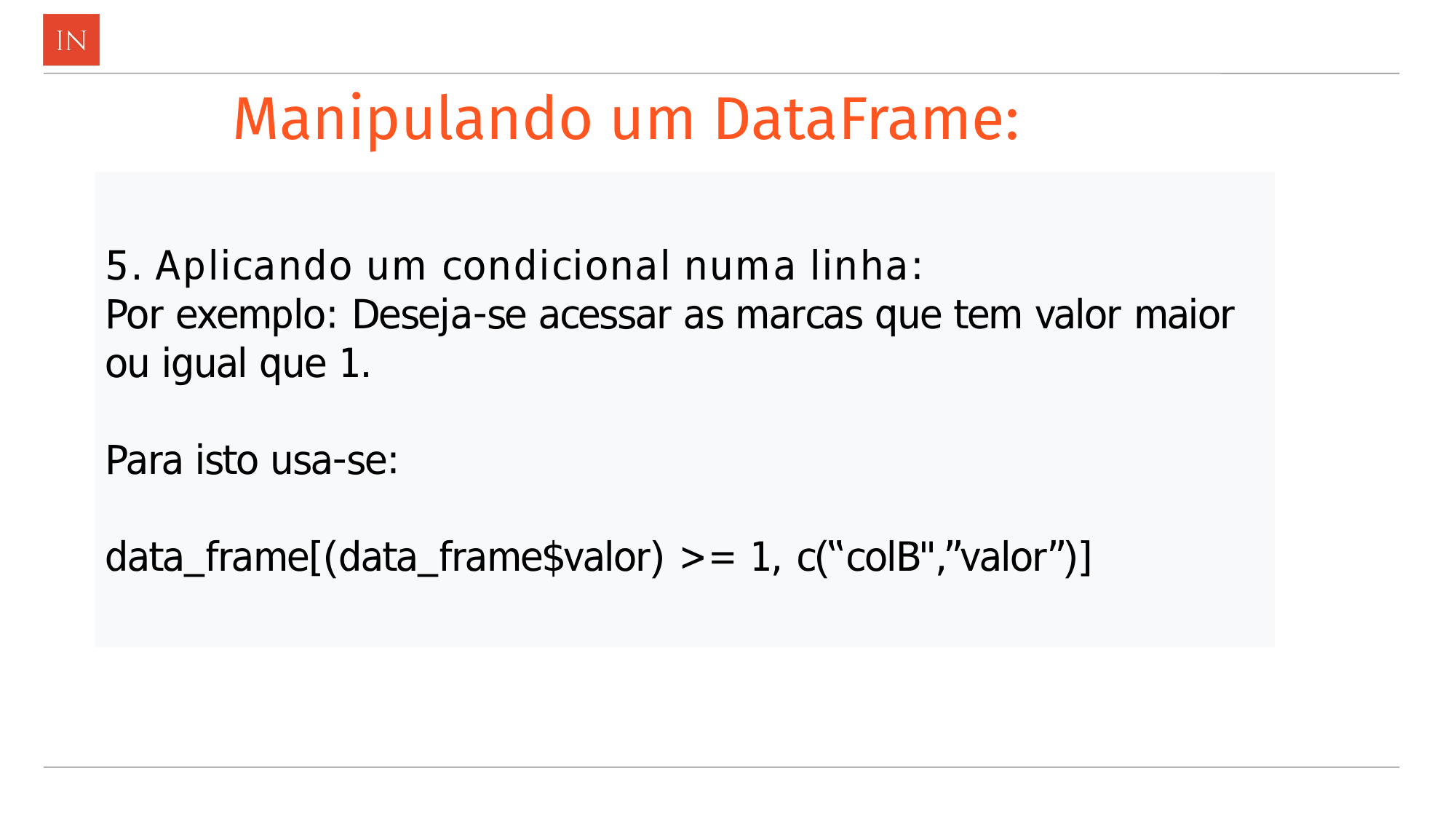

# Manipulando um DataFrame:
5. Aplicando um condicional numa linha:
Por exemplo: Deseja-se acessar as marcas que tem valor maior
ou igual que 1.

Para isto usa-se:

data_frame[(data_frame$valor) >= 1, c(“colB",”valor”)]